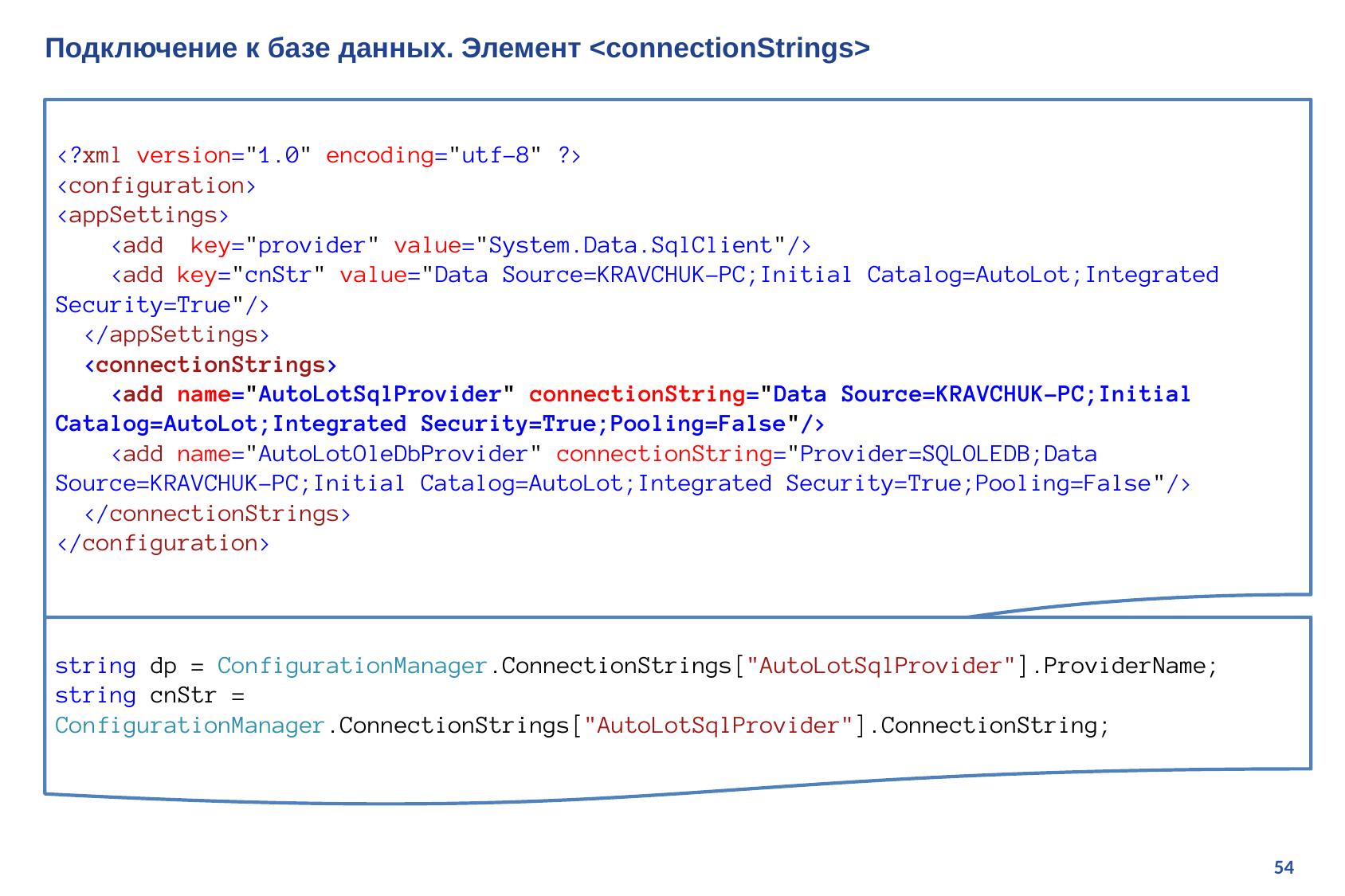

# Подключение к базе данных. Элемент <connectionStrings>
<?xml version="1.0" encoding="utf-8" ?>
<configuration>
<appSettings>
    <add  key="provider" value="System.Data.SqlClient"/>
    <add key="cnStr" value="Data Source=KRAVCHUK-PC;Initial Catalog=AutoLot;Integrated Security=True"/>
  </appSettings>
  <connectionStrings>
    <add name="AutoLotSqlProvider" connectionString="Data Source=KRAVCHUK-PC;Initial Catalog=AutoLot;Integrated Security=True;Pooling=False"/>
    <add name="AutoLotOleDbProvider" connectionString="Provider=SQLOLEDB;Data Source=KRAVCHUK-PC;Initial Catalog=AutoLot;Integrated Security=True;Pooling=False"/>
  </connectionStrings>
</configuration>
string dp = ConfigurationManager.ConnectionStrings["AutoLotSqlProvider"].ProviderName;
string cnStr = ConfigurationManager.ConnectionStrings["AutoLotSqlProvider"].ConnectionString;